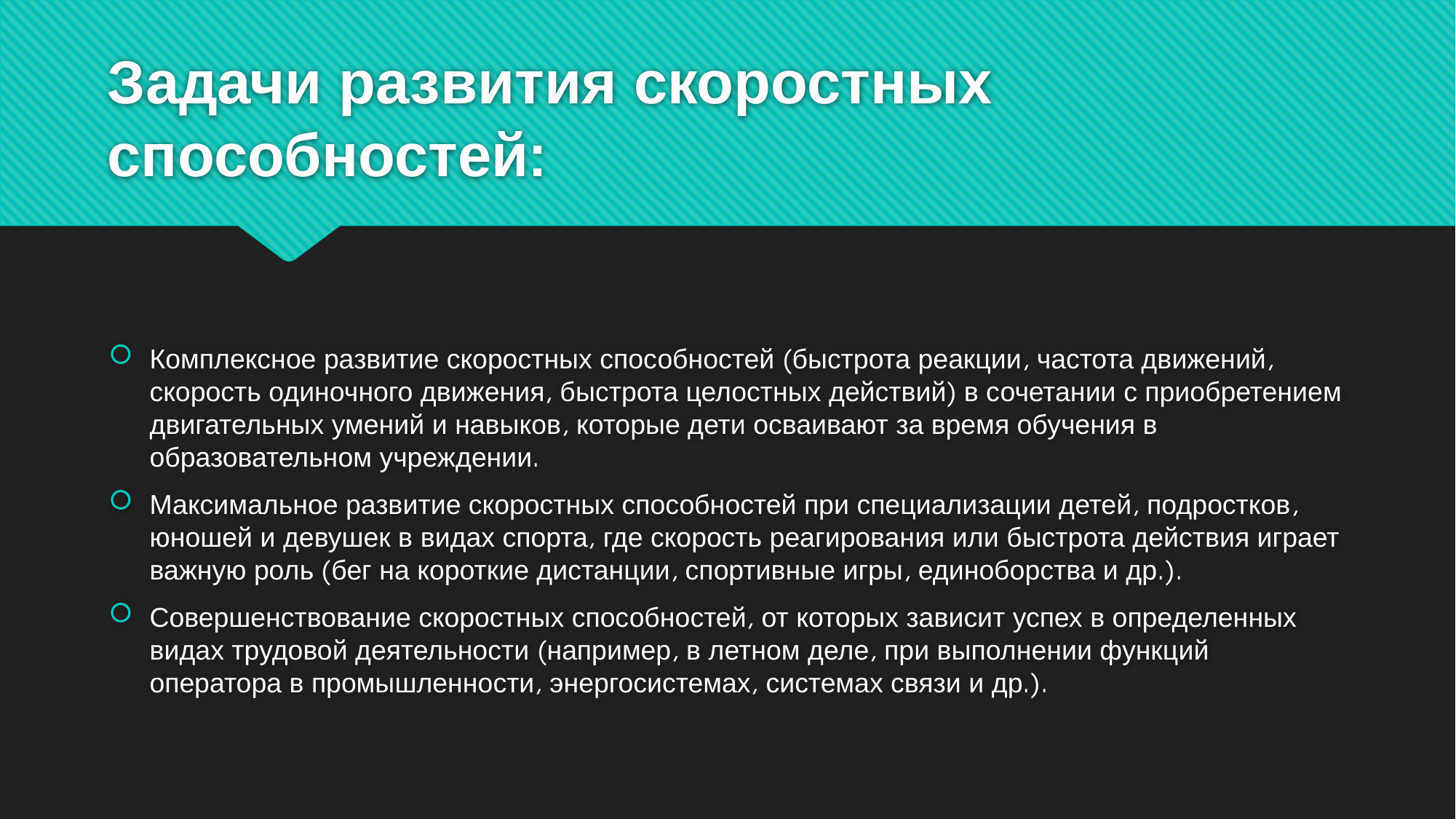

# Задачи развития скоростных способностей:
Комплексное развитие скоростных способностей (быстрота реакции, частота движений, скорость одиночного движения, быстрота целостных действий) в сочетании с приобретением двигательных умений и навыков, которые дети осваивают за время обучения в образовательном учреждении.
Максимальное развитие скоростных способностей при специализации детей, подростков, юношей и девушек в видах спорта, где скорость реагирования или быстрота действия играет важную роль (бег на короткие дистанции, спортивные игры, единоборства и др.).
Совершенствование скоростных способностей, от которых зависит успех в определенных видах трудовой деятельности (например, в летном деле, при выполнении функций оператора в промышленности, энергосистемах, системах связи и др.).